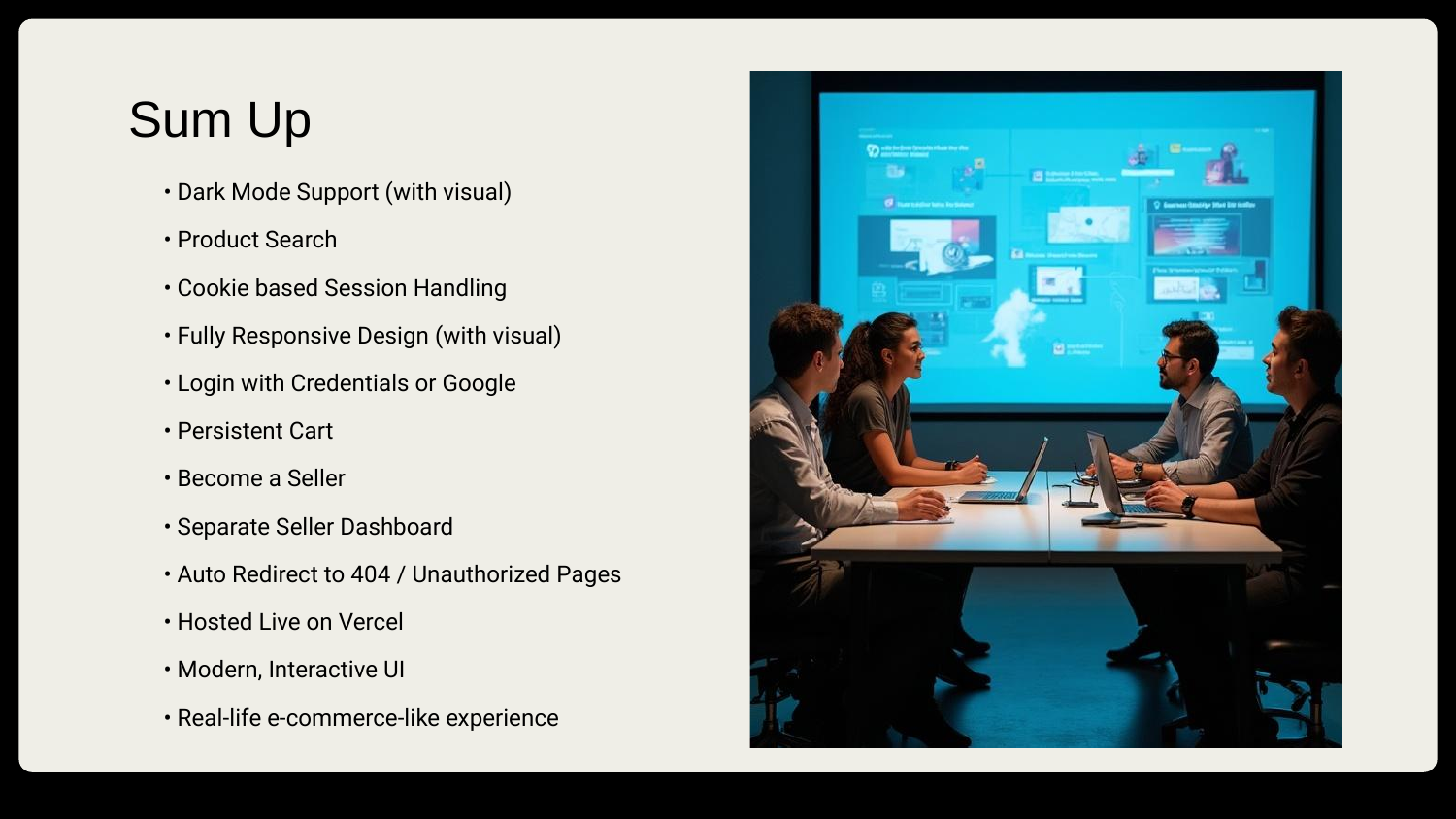

# Sum Up
• Dark Mode Support (with visual)
• Product Search
• Cookie based Session Handling
• Fully Responsive Design (with visual)
• Login with Credentials or Google
• Persistent Cart
• Become a Seller
• Separate Seller Dashboard
• Auto Redirect to 404 / Unauthorized Pages
• Hosted Live on Vercel
• Modern, Interactive UI
• Real-life e-commerce-like experience
DD/MM/YYYY
Feature Name/Product
Your Company Name